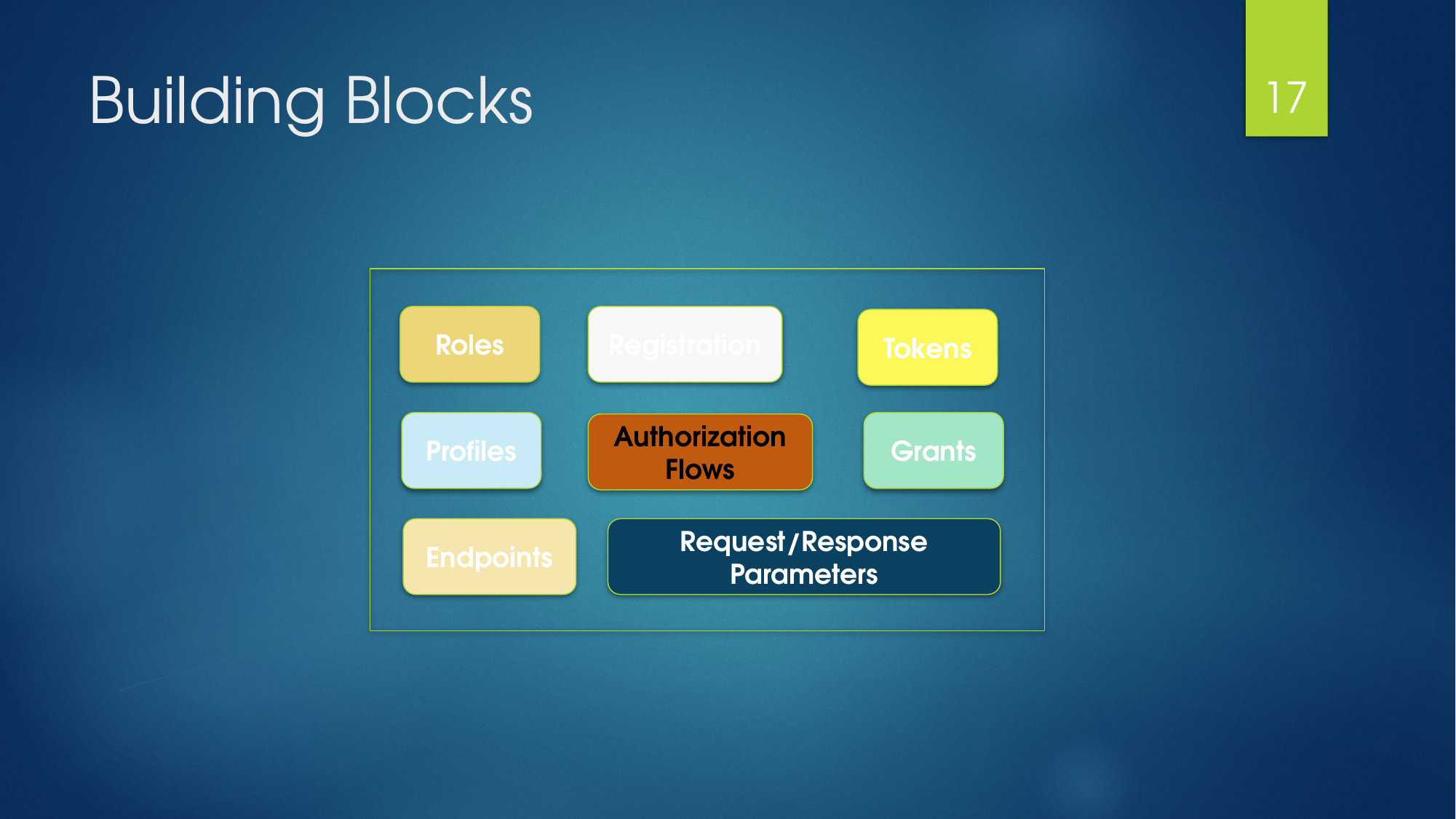

17
# Building Blocks

Roles
Registration
Tokens
Profiles
Grants
Authorization
Flows
Endpoints
Request/Response
Parameters